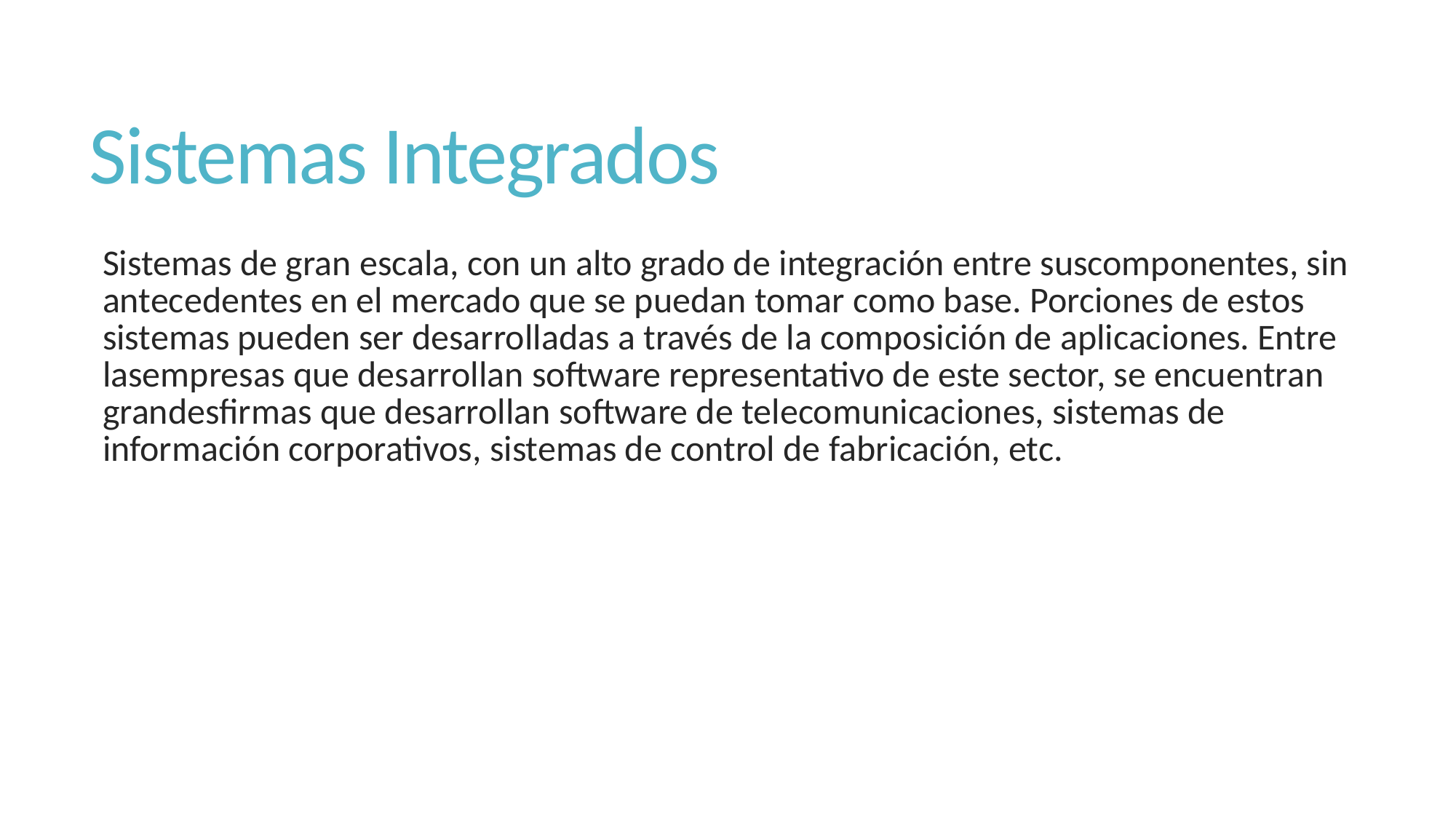

# Sistemas Integrados
Sistemas de gran escala, con un alto grado de integración entre suscomponentes, sin antecedentes en el mercado que se puedan tomar como base. Porciones de estos sistemas pueden ser desarrolladas a través de la composición de aplicaciones. Entre lasempresas que desarrollan software representativo de este sector, se encuentran grandesfirmas que desarrollan software de telecomunicaciones, sistemas de información corporativos, sistemas de control de fabricación, etc.